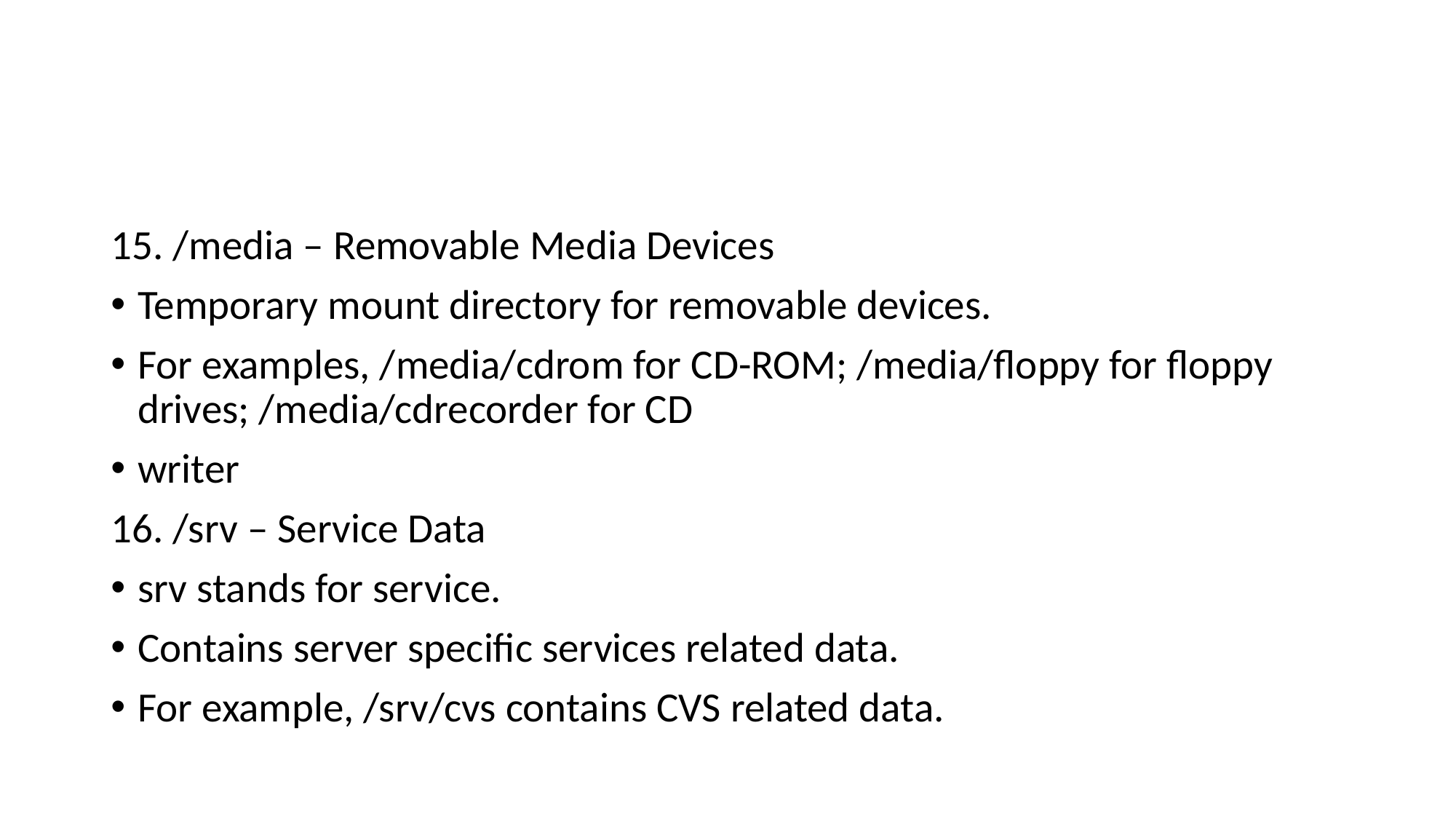

#
15. /media – Removable Media Devices
Temporary mount directory for removable devices.
For examples, /media/cdrom for CD-ROM; /media/floppy for floppy drives; /media/cdrecorder for CD
writer
16. /srv – Service Data
srv stands for service.
Contains server specific services related data.
For example, /srv/cvs contains CVS related data.